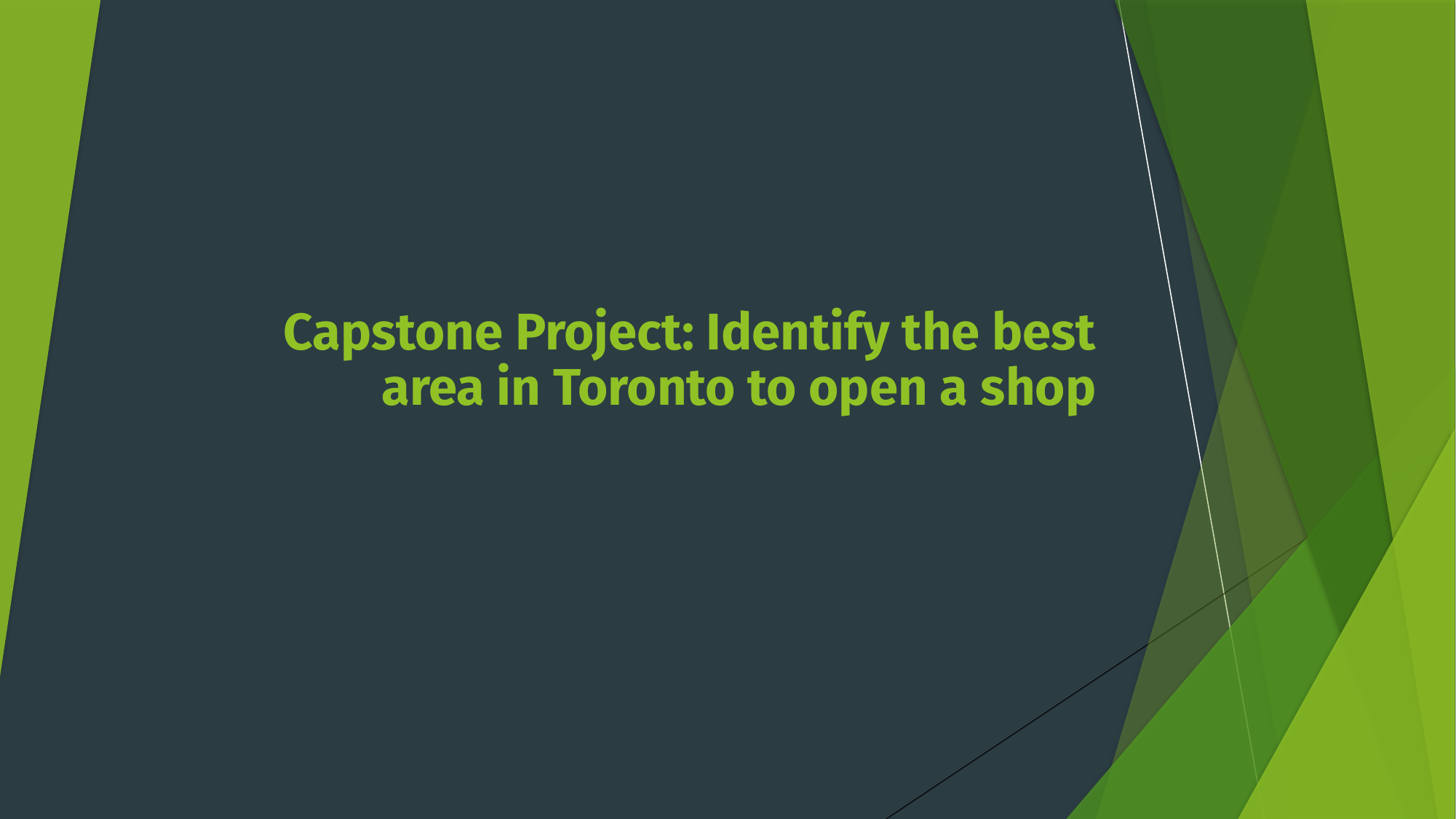

# Capstone Project: Identify the best area in Toronto to open a shop